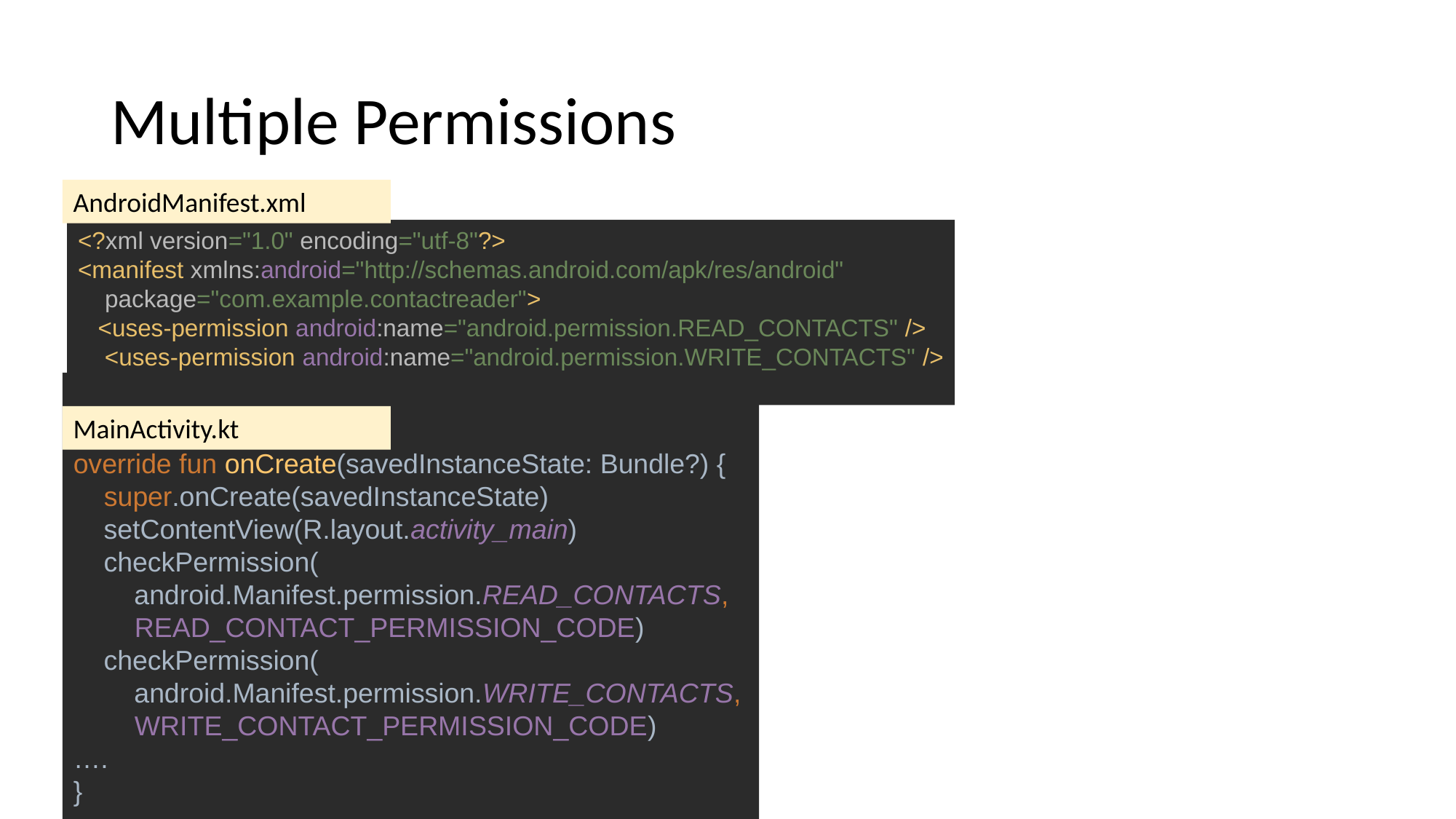

# Multiple Permissions
AndroidManifest.xml
<?xml version="1.0" encoding="utf-8"?>
<manifest xmlns:android="http://schemas.android.com/apk/res/android"
    package="com.example.contactreader">
   <uses-permission android:name="android.permission.READ_CONTACTS" />
    <uses-permission android:name="android.permission.WRITE_CONTACTS" />

override fun onCreate(savedInstanceState: Bundle?) {
    super.onCreate(savedInstanceState)
    setContentView(R.layout.activity_main)
    checkPermission(
        android.Manifest.permission.READ_CONTACTS,
        READ_CONTACT_PERMISSION_CODE)
    checkPermission(
        android.Manifest.permission.WRITE_CONTACTS,
        WRITE_CONTACT_PERMISSION_CODE)
….
}
MainActivity.kt